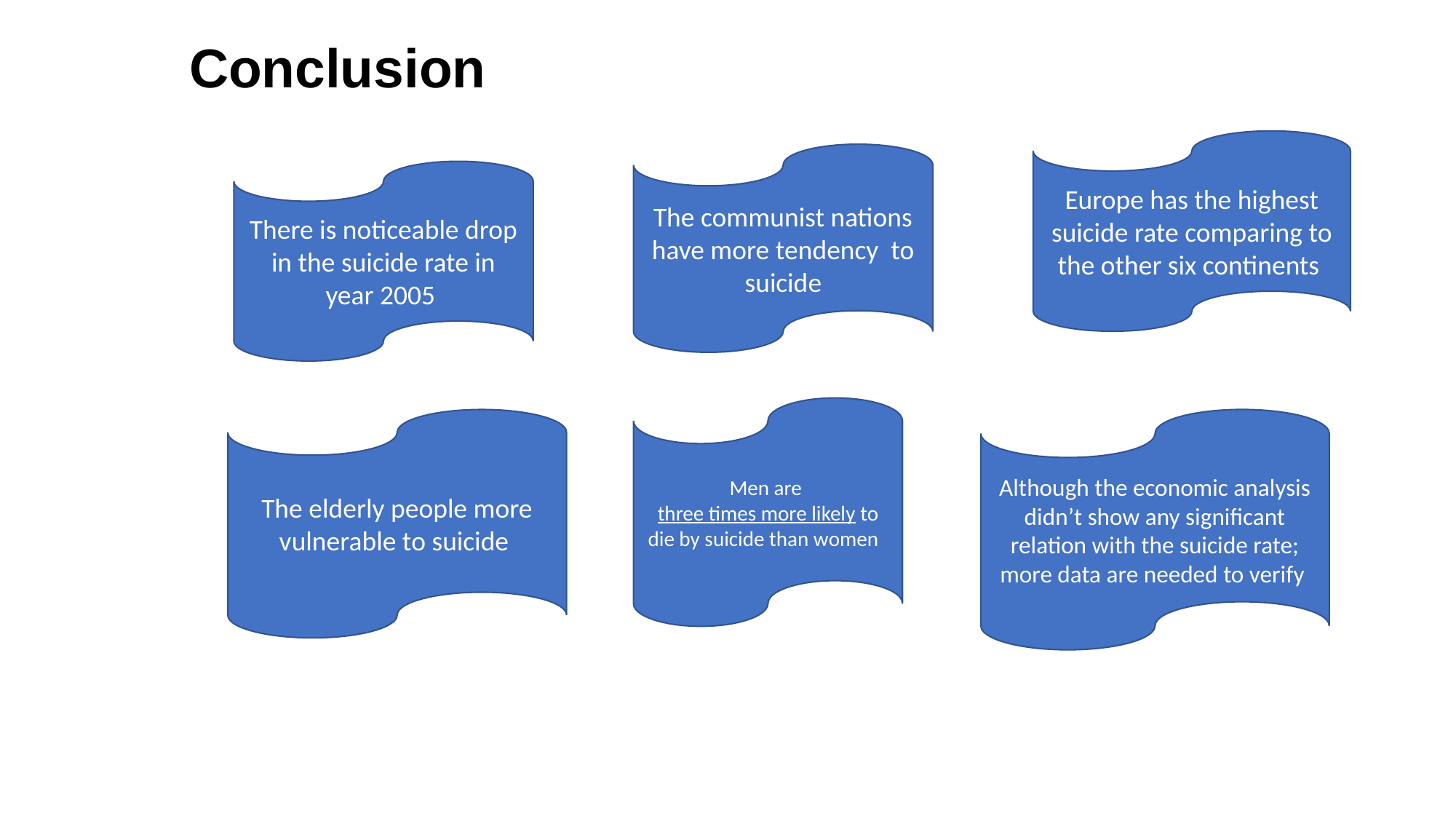

Conclusion
Europe has the highest suicide rate comparing to the other six continents
The communist nations have more tendency  to suicide
There is noticeable drop in the suicide rate in year 2005
Men are three times more likely to die by suicide than women
The elderly people more vulnerable to suicide
Although the economic analysis didn’t show any significant relation with the suicide rate; more data are needed to verify